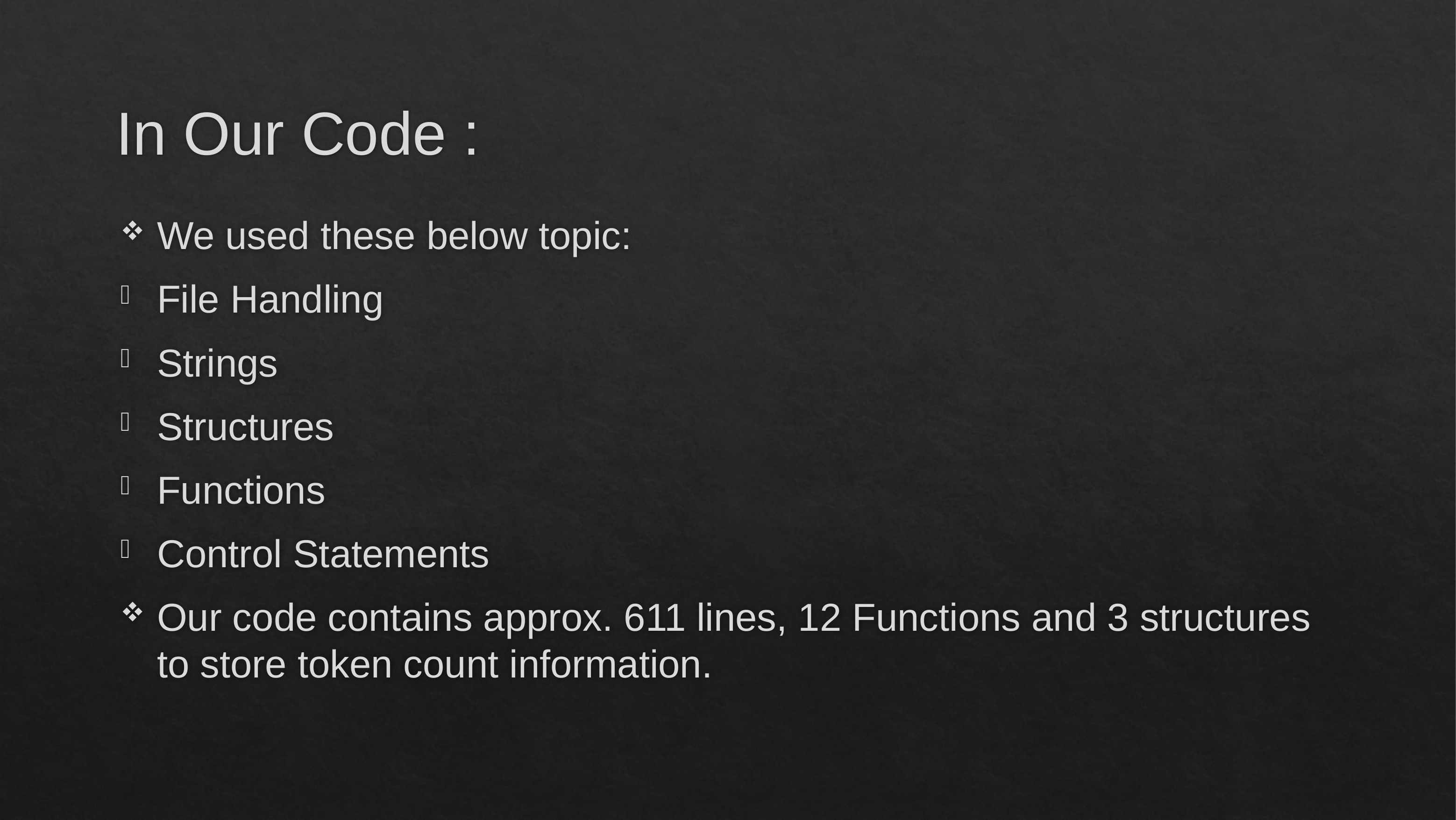

# In Our Code :
We used these below topic:
File Handling
Strings
Structures
Functions
Control Statements
Our code contains approx. 611 lines, 12 Functions and 3 structures to store token count information.